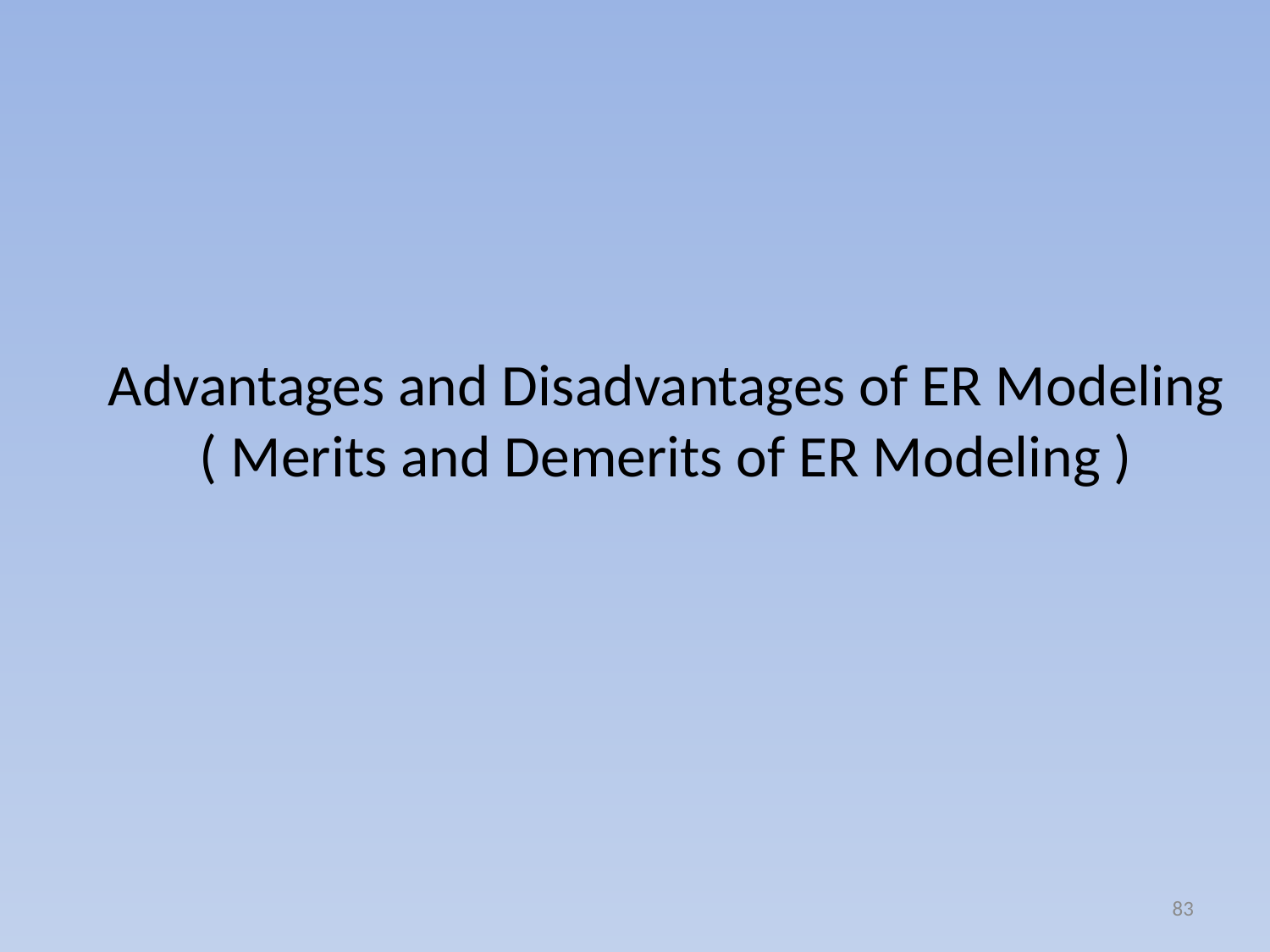

# Advantages and Disadvantages of ER Modeling ( Merits and Demerits of ER Modeling )
83